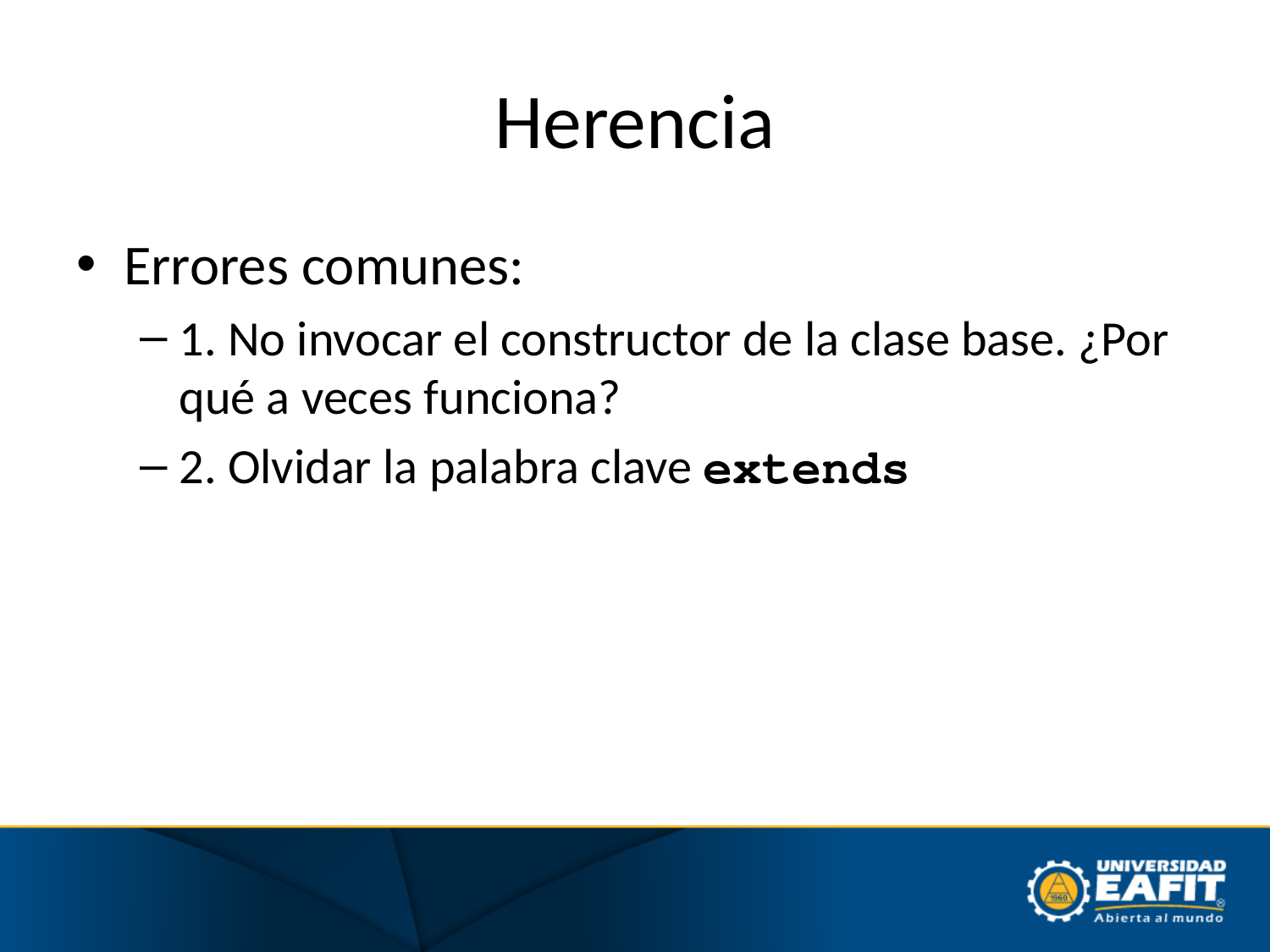

# Herencia
Errores comunes:
1. No invocar el constructor de la clase base. ¿Por qué a veces funciona?
2. Olvidar la palabra clave extends